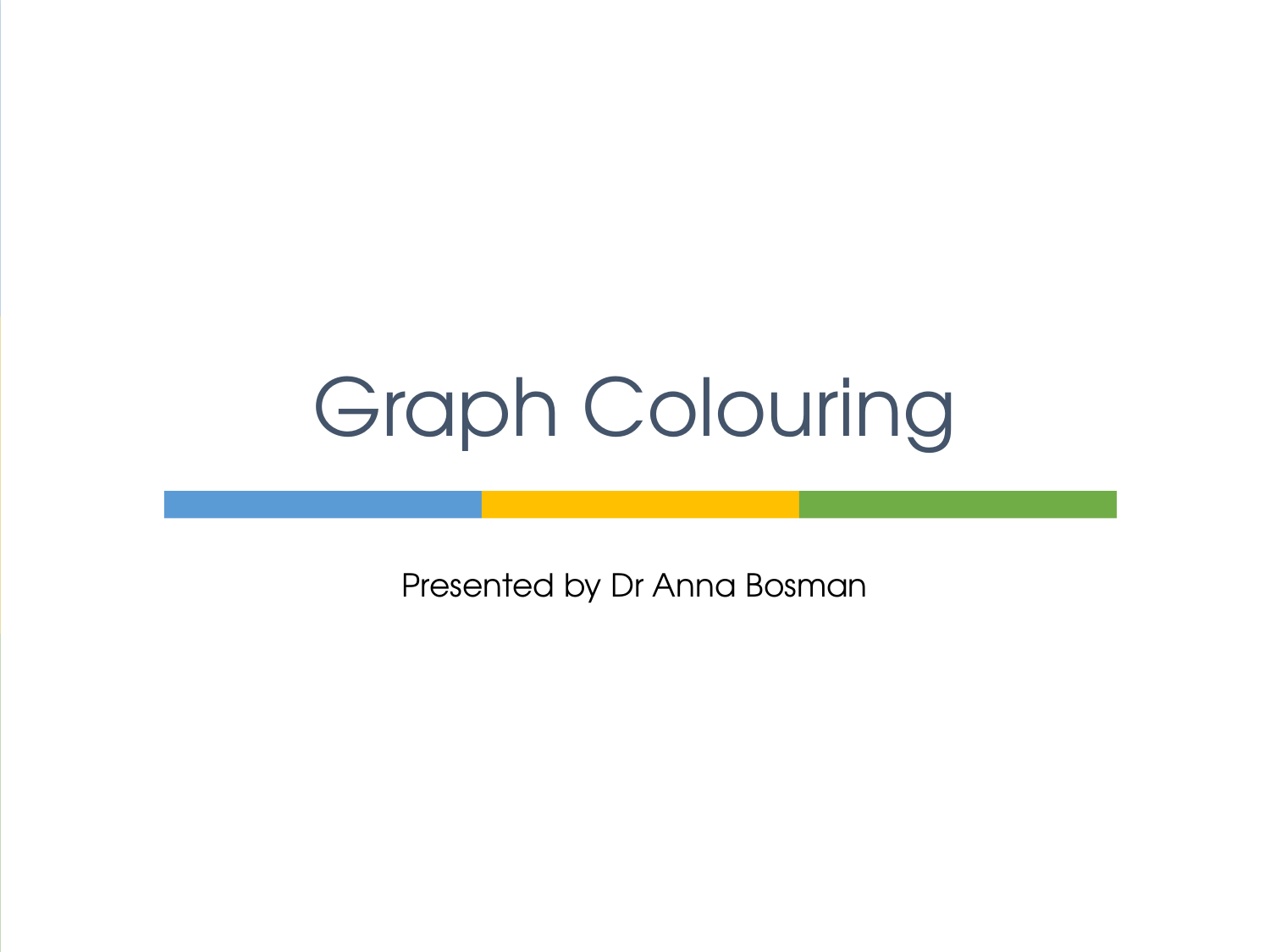

# Graph Colouring
Presented by Dr Anna Bosman